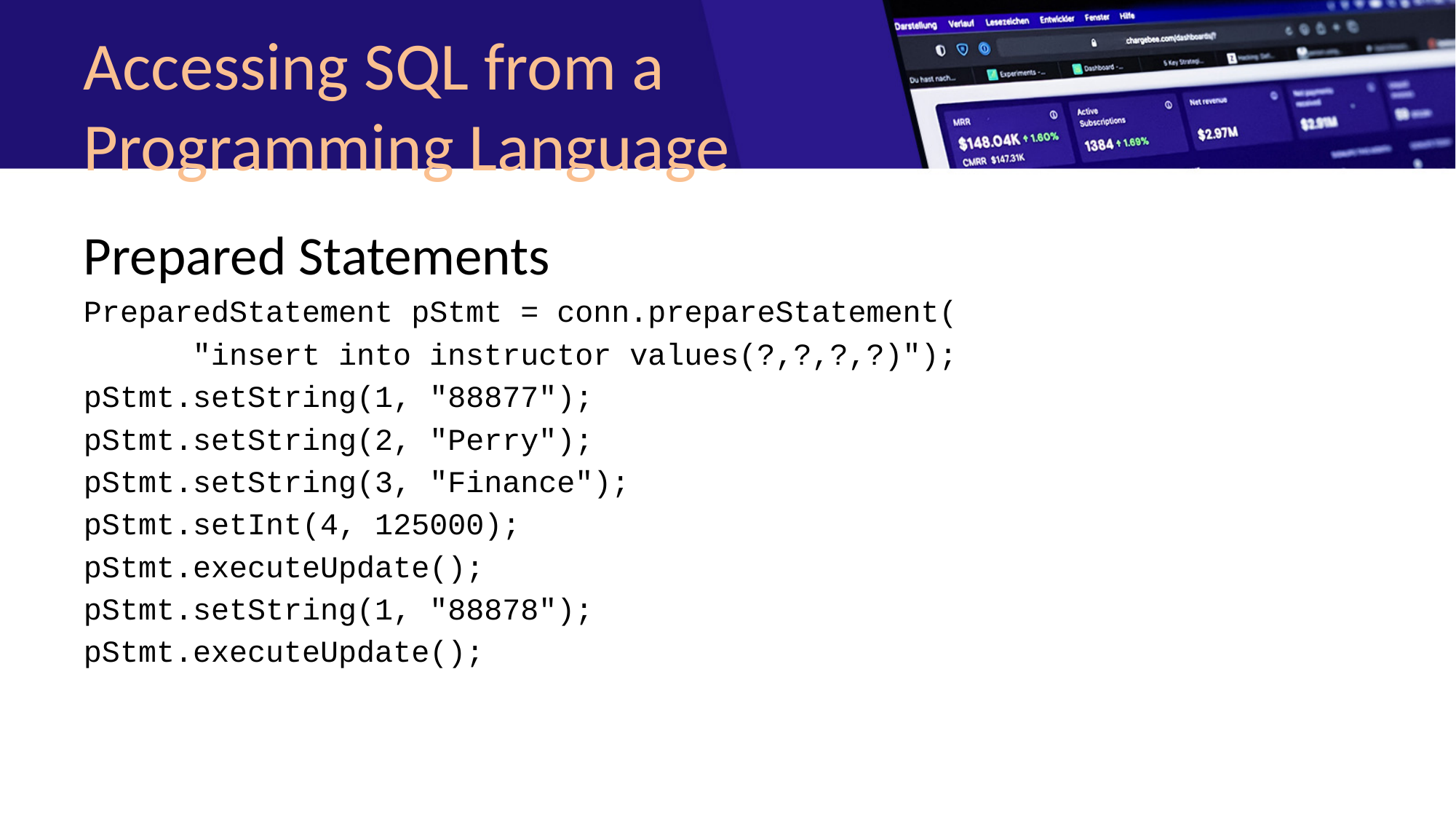

# Accessing SQL from a Programming Language
Prepared Statements
PreparedStatement pStmt = conn.prepareStatement(
	"insert into instructor values(?,?,?,?)");
pStmt.setString(1, "88877");
pStmt.setString(2, "Perry");
pStmt.setString(3, "Finance");
pStmt.setInt(4, 125000);
pStmt.executeUpdate();
pStmt.setString(1, "88878");
pStmt.executeUpdate();